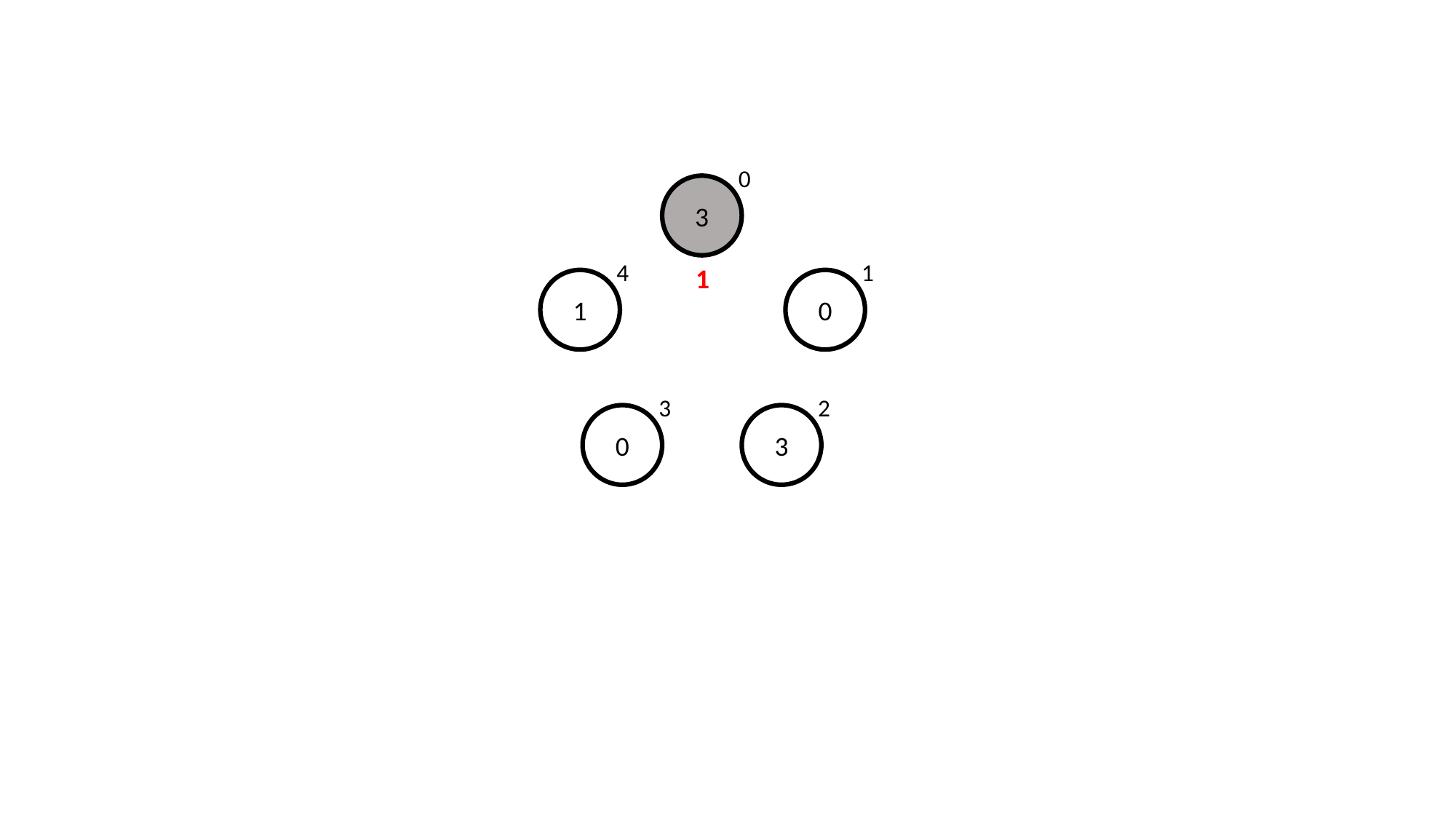

0
3
4
1
1
0
1
3
0
2
3